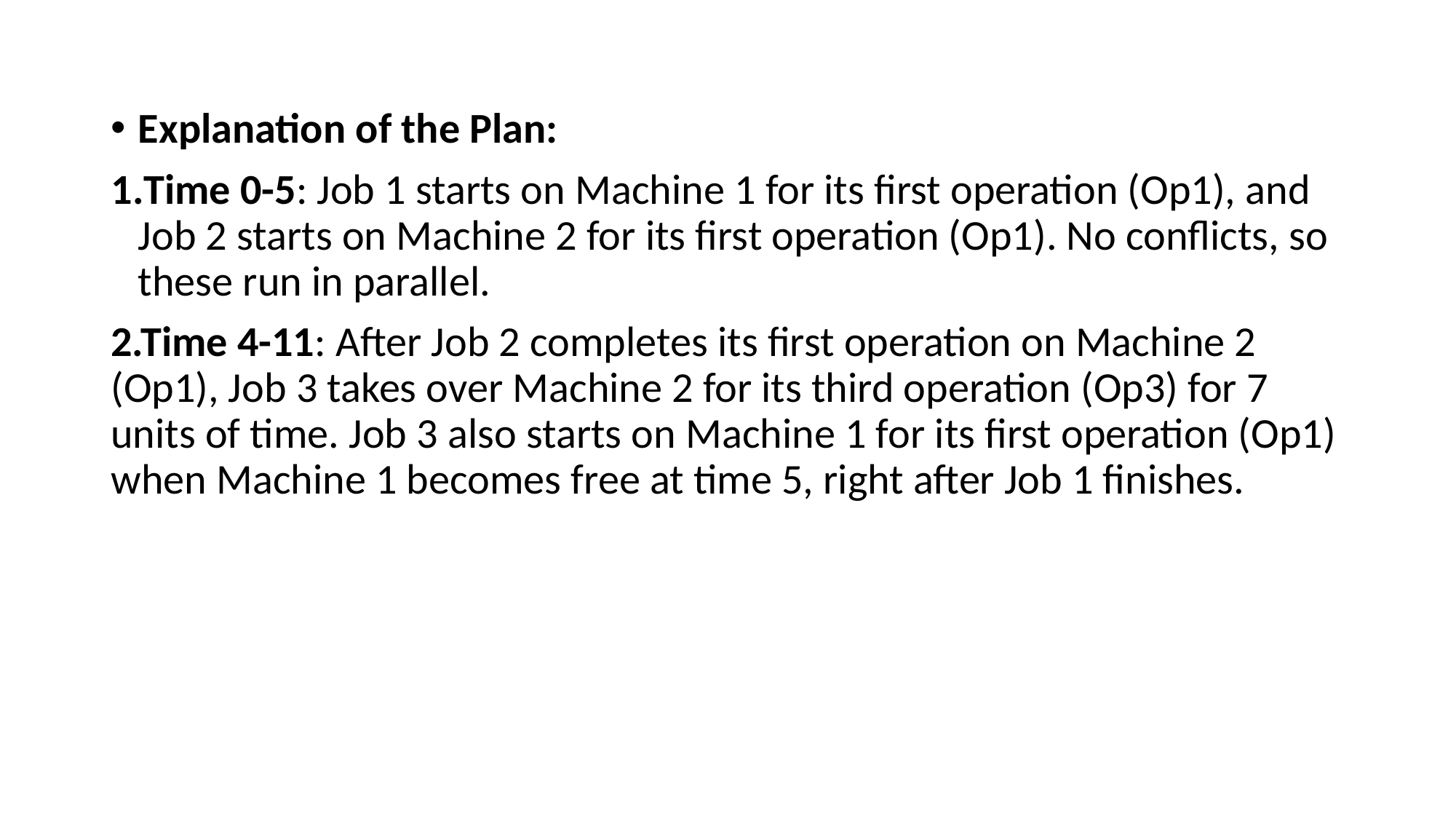

Explanation of the Plan:
Time 0-5: Job 1 starts on Machine 1 for its first operation (Op1), and Job 2 starts on Machine 2 for its first operation (Op1). No conflicts, so these run in parallel.
2.Time 4-11: After Job 2 completes its first operation on Machine 2 (Op1), Job 3 takes over Machine 2 for its third operation (Op3) for 7 units of time. Job 3 also starts on Machine 1 for its first operation (Op1) when Machine 1 becomes free at time 5, right after Job 1 finishes.